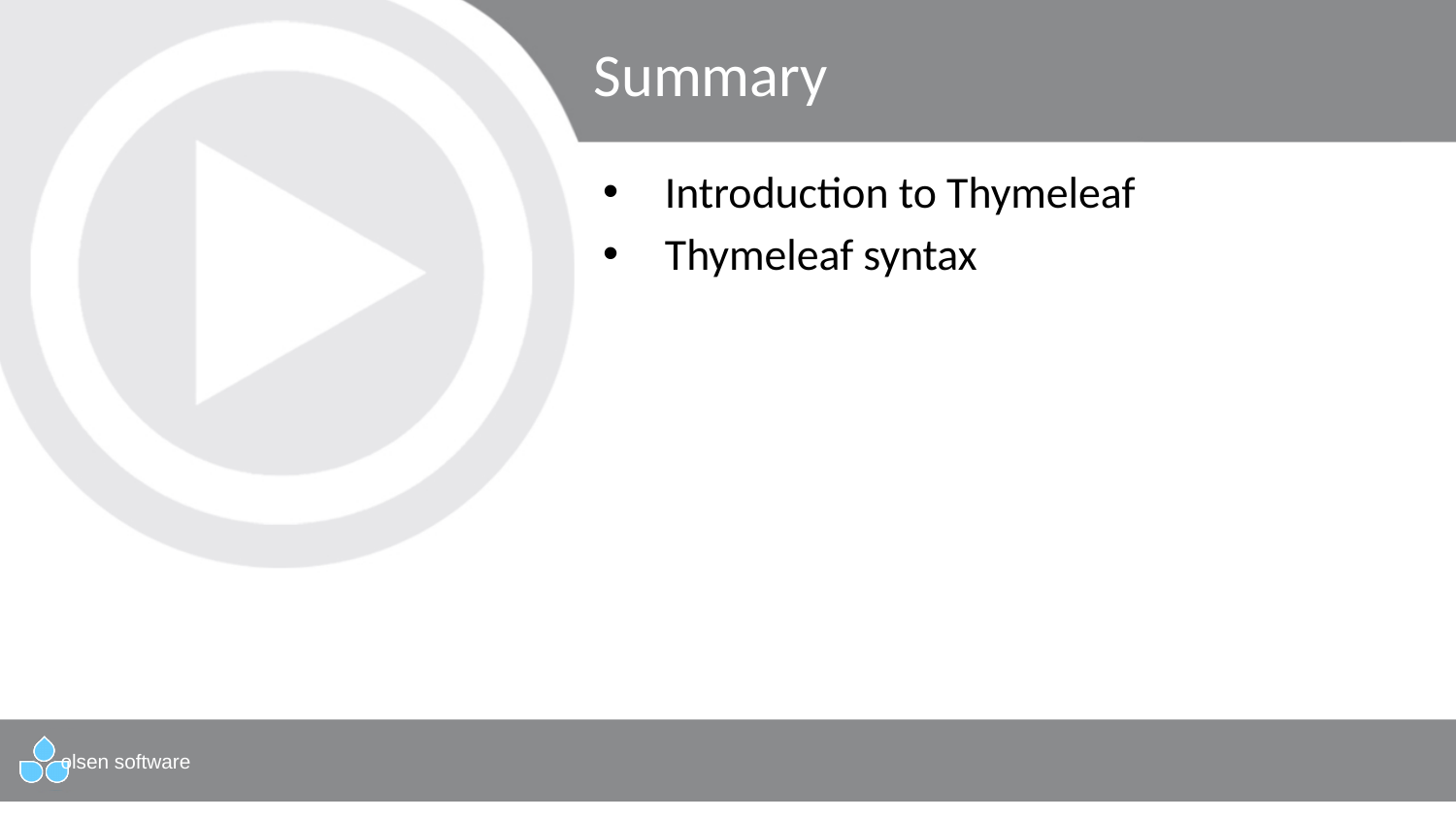

# Summary
Introduction to Thymeleaf
Thymeleaf syntax